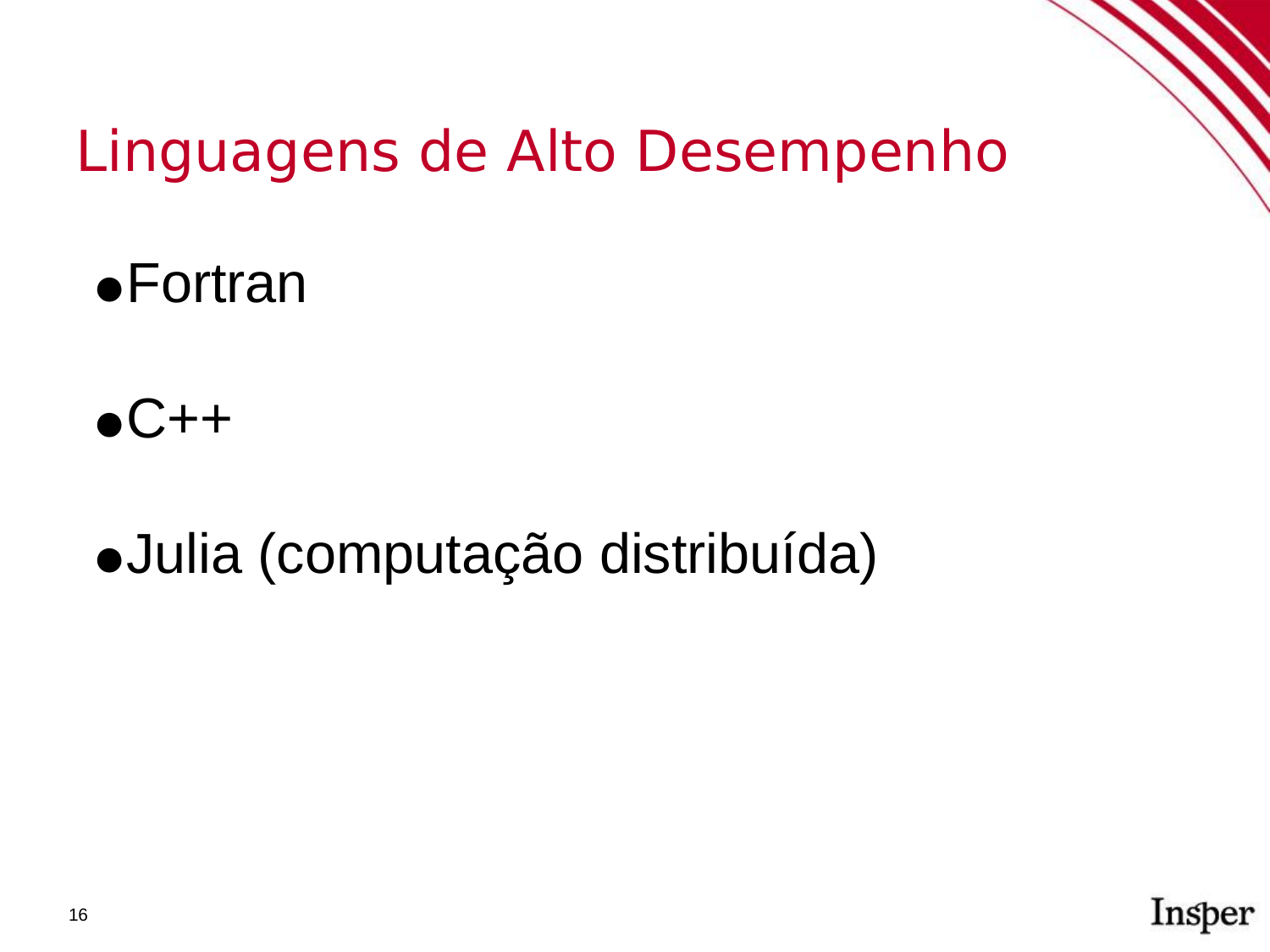

Linguagens de Alto Desempenho
Fortran

C++

Julia (computação distribuída)

16